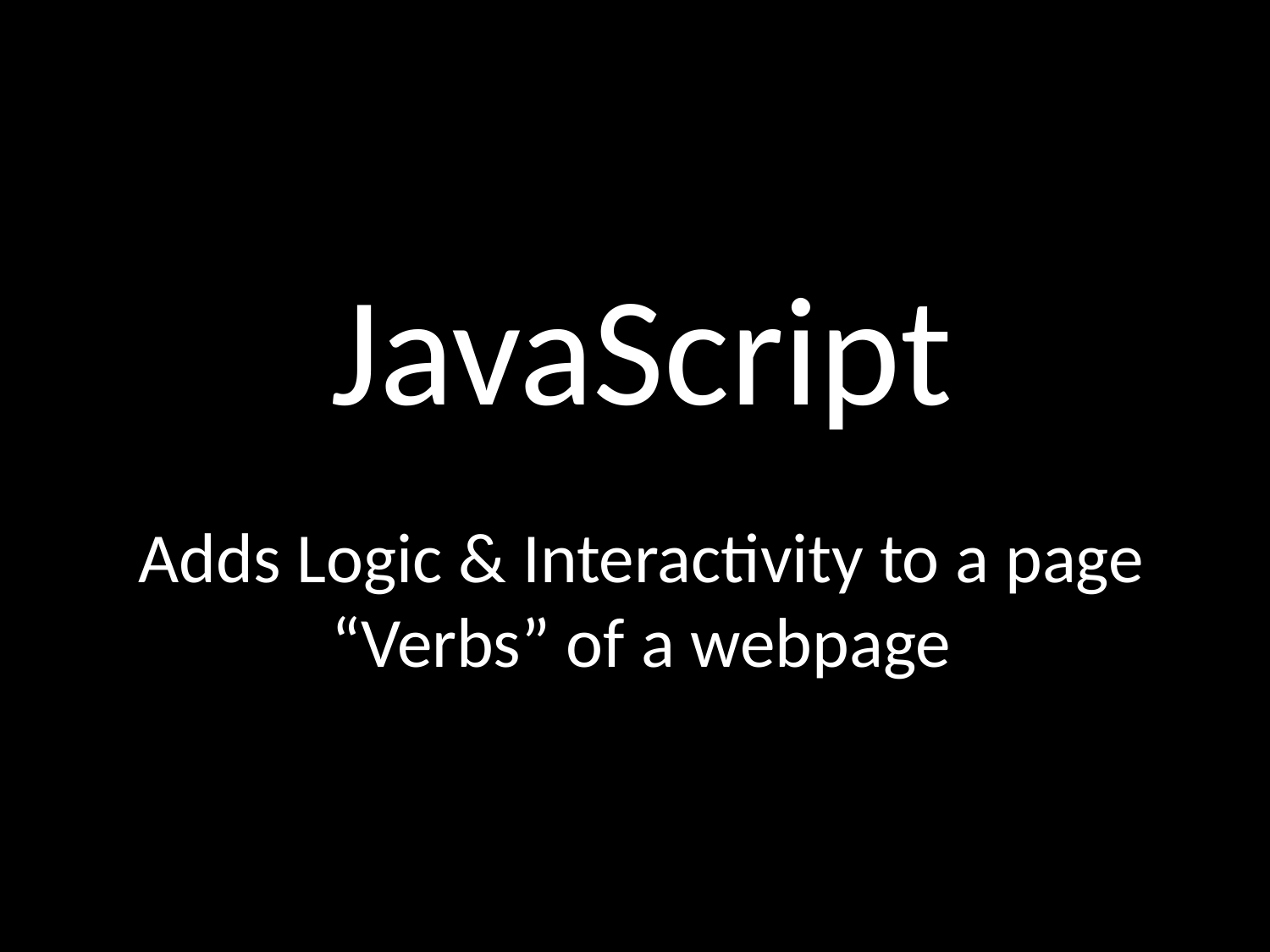

JavaScript

Adds Logic & Interactivity to a page
“Verbs” of a webpage